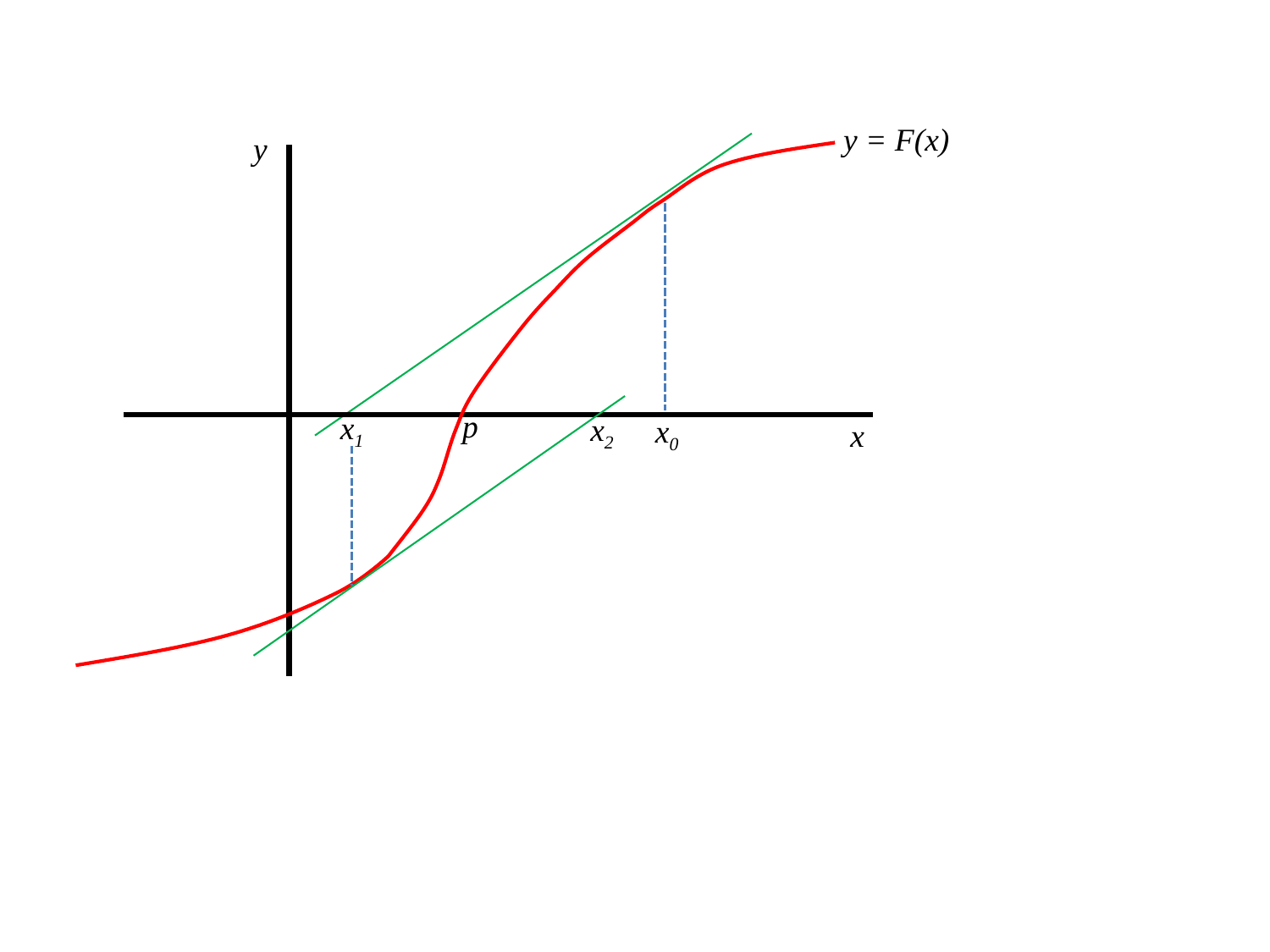

y = F(x)
y

p
x1
x2
x0
x